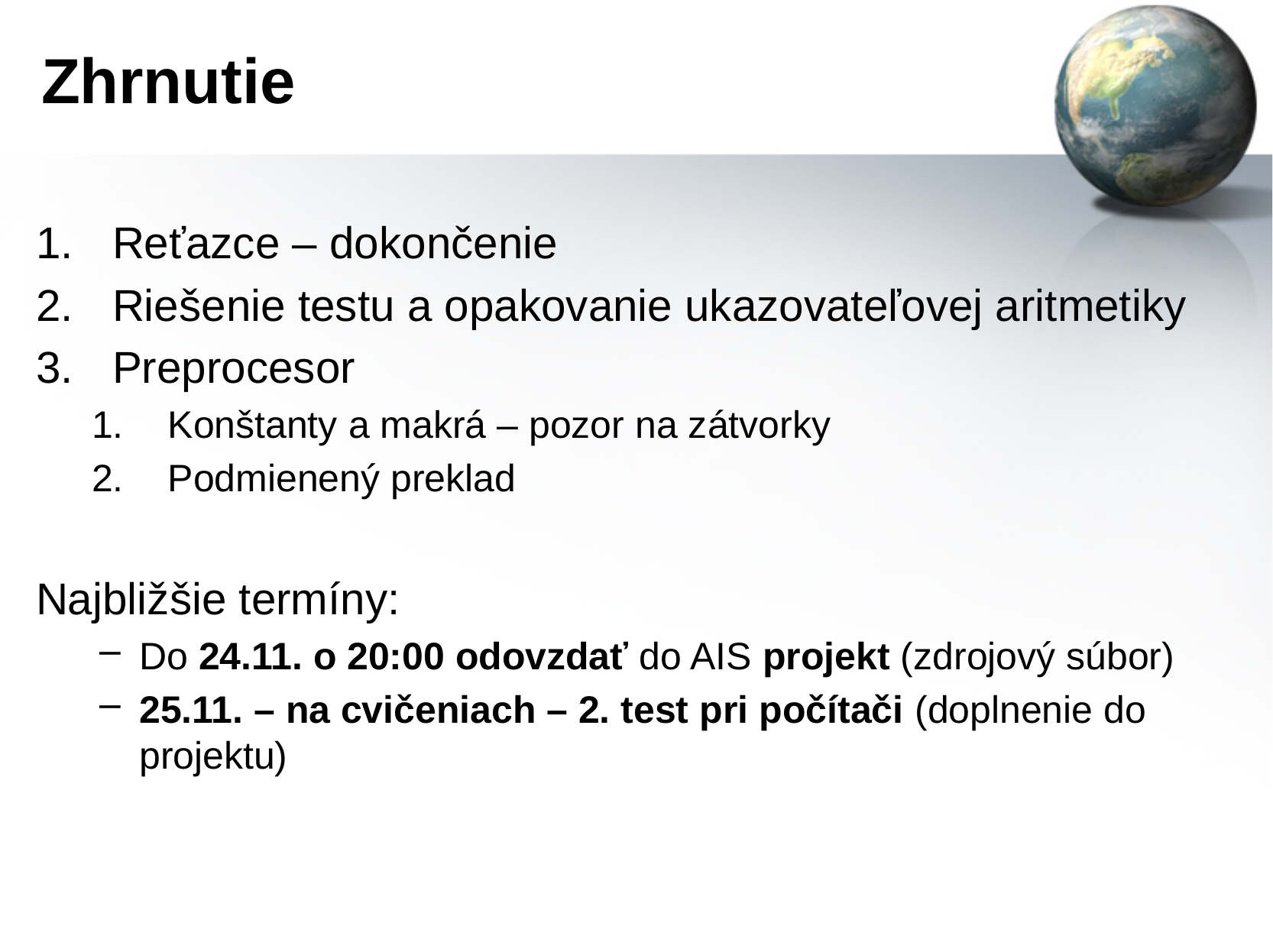

# Zhrnutie
Reťazce – dokončenie
Riešenie testu a opakovanie ukazovateľovej aritmetiky
Preprocesor
Konštanty a makrá – pozor na zátvorky
Podmienený preklad

Najbližšie termíny:
Do 24.11. o 20:00 odovzdať do AIS projekt (zdrojový súbor)
25.11. – na cvičeniach – 2. test pri počítači (doplnenie do projektu)